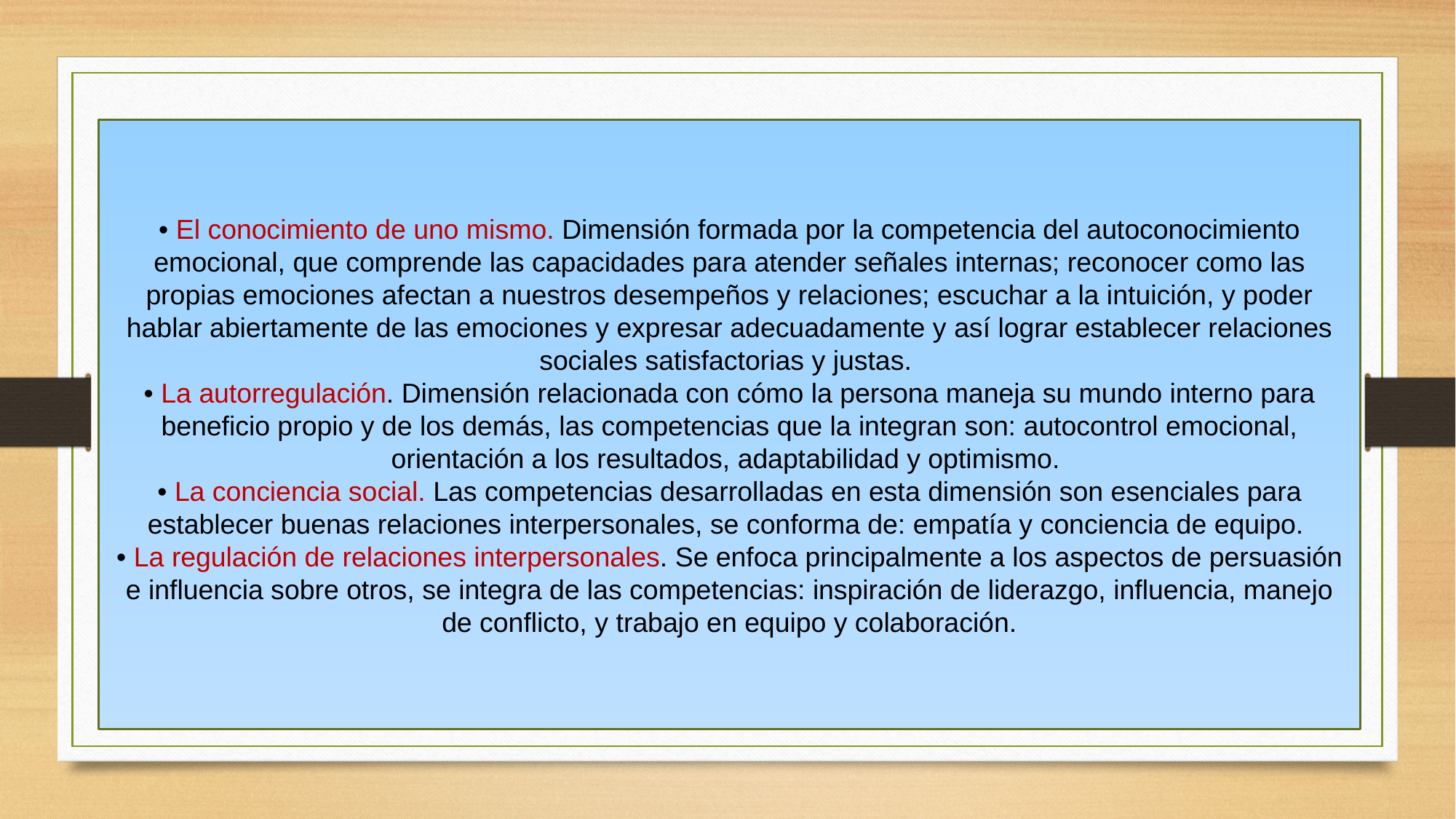

• El conocimiento de uno mismo. Dimensión formada por la competencia del autoconocimiento emocional, que comprende las capacidades para atender señales internas; reconocer como las propias emociones afectan a nuestros desempeños y relaciones; escuchar a la intuición, y poder hablar abiertamente de las emociones y expresar adecuadamente y así lograr establecer relaciones sociales satisfactorias y justas.
• La autorregulación. Dimensión relacionada con cómo la persona maneja su mundo interno para beneficio propio y de los demás, las competencias que la integran son: autocontrol emocional, orientación a los resultados, adaptabilidad y optimismo.
• La conciencia social. Las competencias desarrolladas en esta dimensión son esenciales para establecer buenas relaciones interpersonales, se conforma de: empatía y conciencia de equipo.
• La regulación de relaciones interpersonales. Se enfoca principalmente a los aspectos de persuasión e influencia sobre otros, se integra de las competencias: inspiración de liderazgo, influencia, manejo de conflicto, y trabajo en equipo y colaboración.